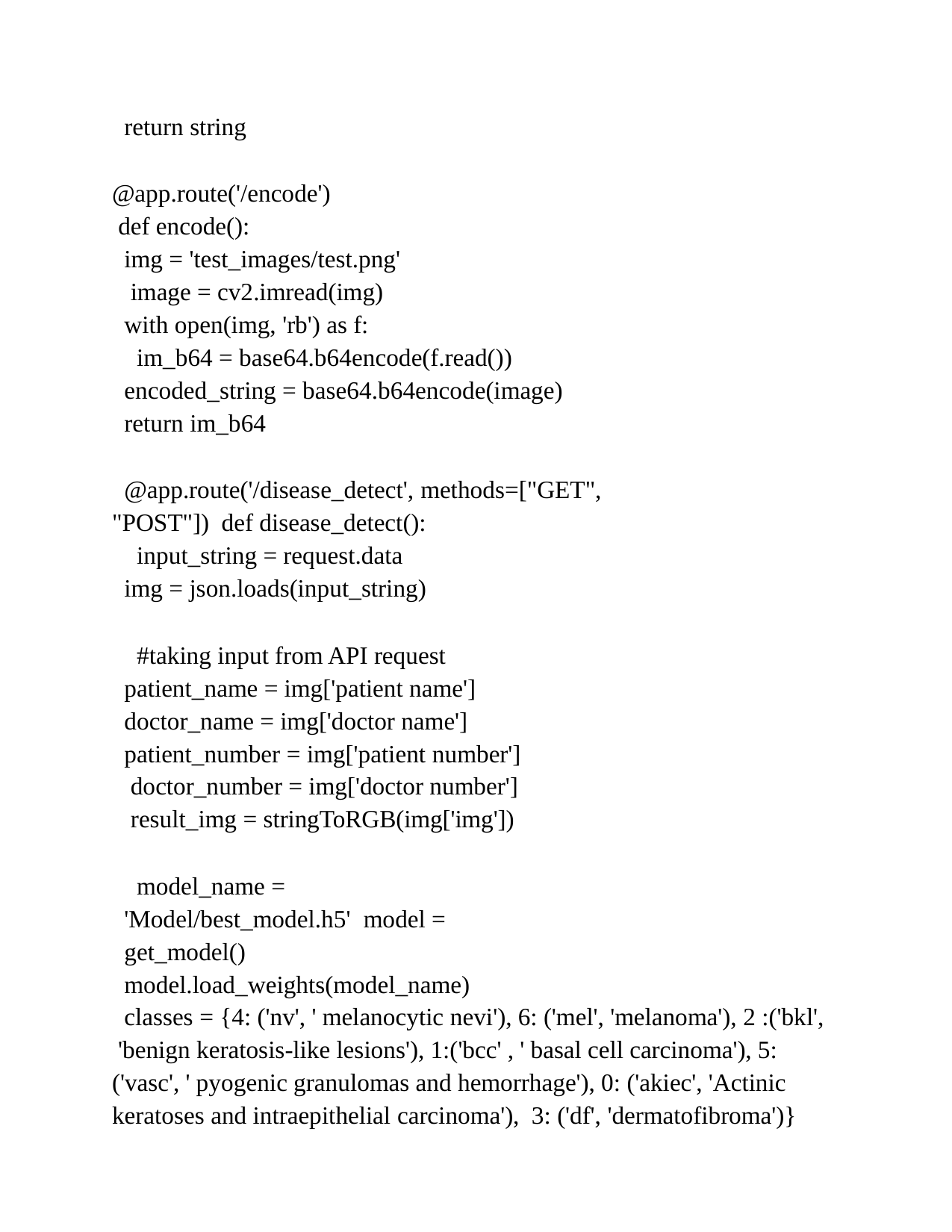

return string

@app.route('/encode')  def encode():
img = 'test_images/test.png'  image = cv2.imread(img)  with open(img, 'rb') as f:
im_b64 = base64.b64encode(f.read())  encoded_string = base64.b64encode(image)  return im_b64

@app.route('/disease_detect', methods=["GET", "POST"])  def disease_detect():
input_string = request.data  img = json.loads(input_string)

#taking input from API request  patient_name = img['patient name']  doctor_name = img['doctor name']  patient_number = img['patient number']  doctor_number = img['doctor number']  result_img = stringToRGB(img['img'])

model_name = 'Model/best_model.h5'  model = get_model()  model.load_weights(model_name)
classes = {4: ('nv', ' melanocytic nevi'), 6: ('mel', 'melanoma'), 2 :('bkl',  'benign keratosis-like lesions'), 1:('bcc' , ' basal cell carcinoma'), 5:  ('vasc', ' pyogenic granulomas and hemorrhage'), 0: ('akiec', 'Actinic  keratoses and intraepithelial carcinoma'), 3: ('df', 'dermatofibroma')}